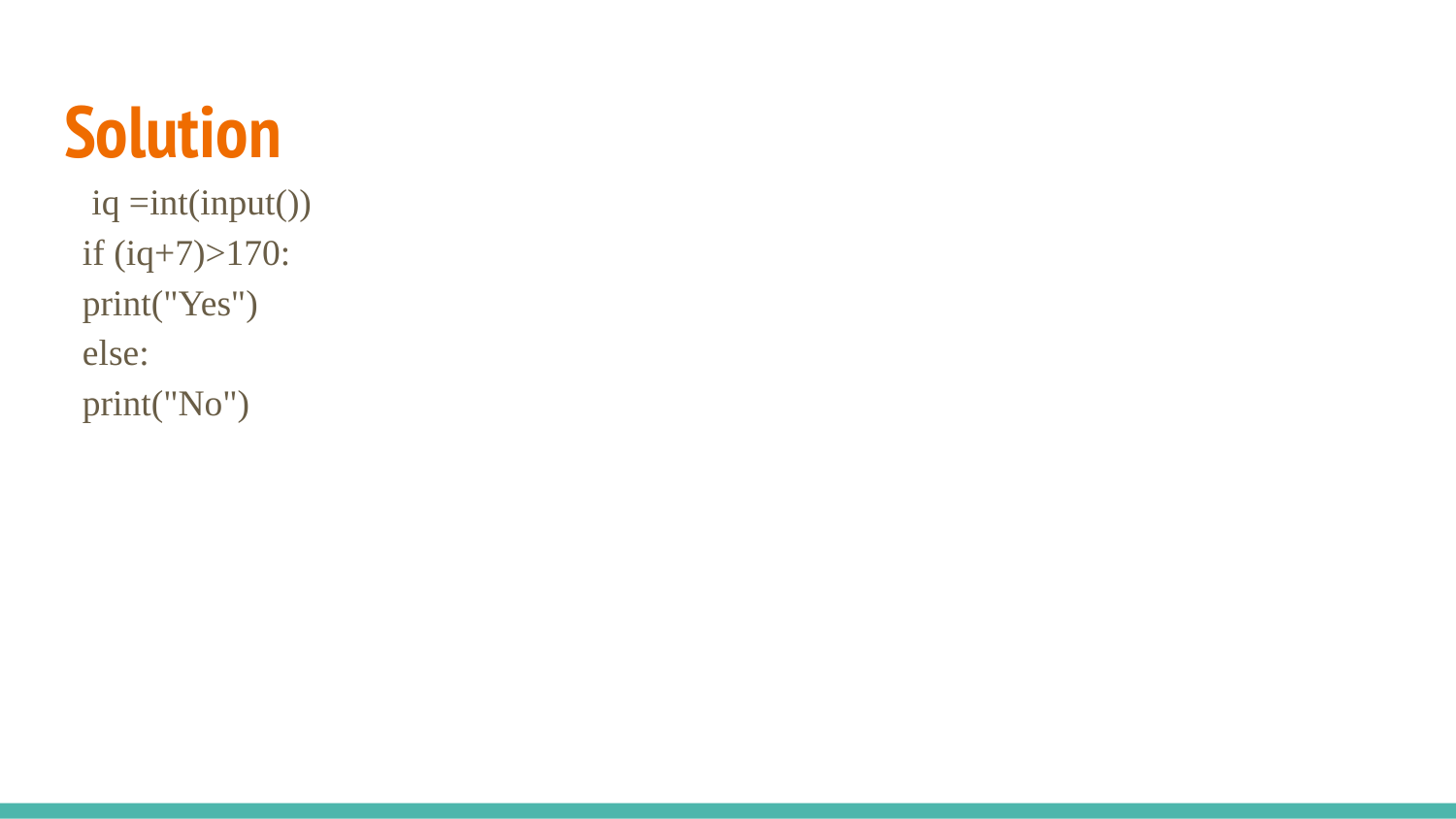

# Solution
 iq =int(input())
if (iq+7)>170:
print("Yes")
else:
print("No")